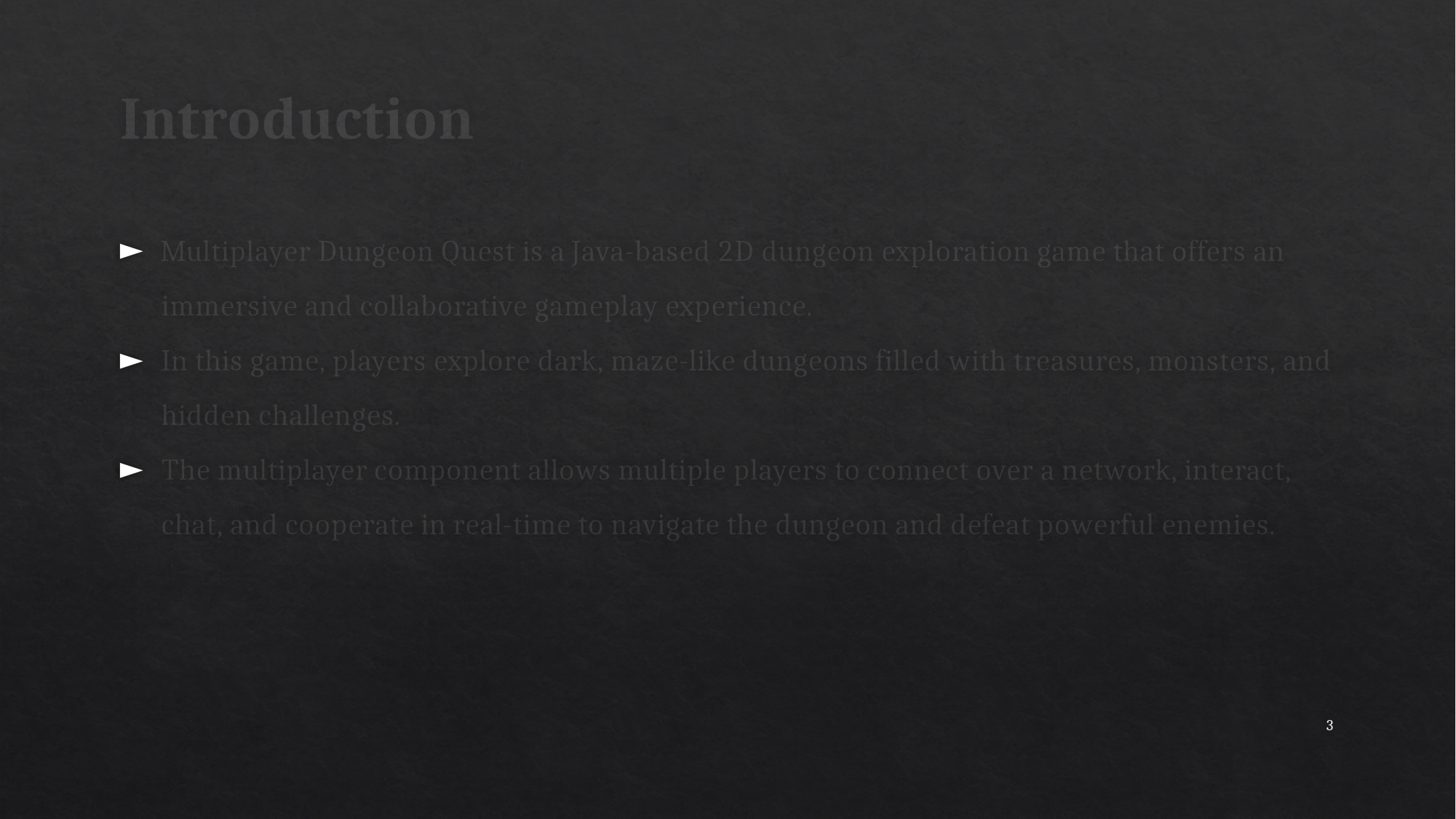

# Introduction
Multiplayer Dungeon Quest is a Java-based 2D dungeon exploration game that offers an immersive and collaborative gameplay experience.
In this game, players explore dark, maze-like dungeons filled with treasures, monsters, and hidden challenges.
The multiplayer component allows multiple players to connect over a network, interact, chat, and cooperate in real-time to navigate the dungeon and defeat powerful enemies.
3